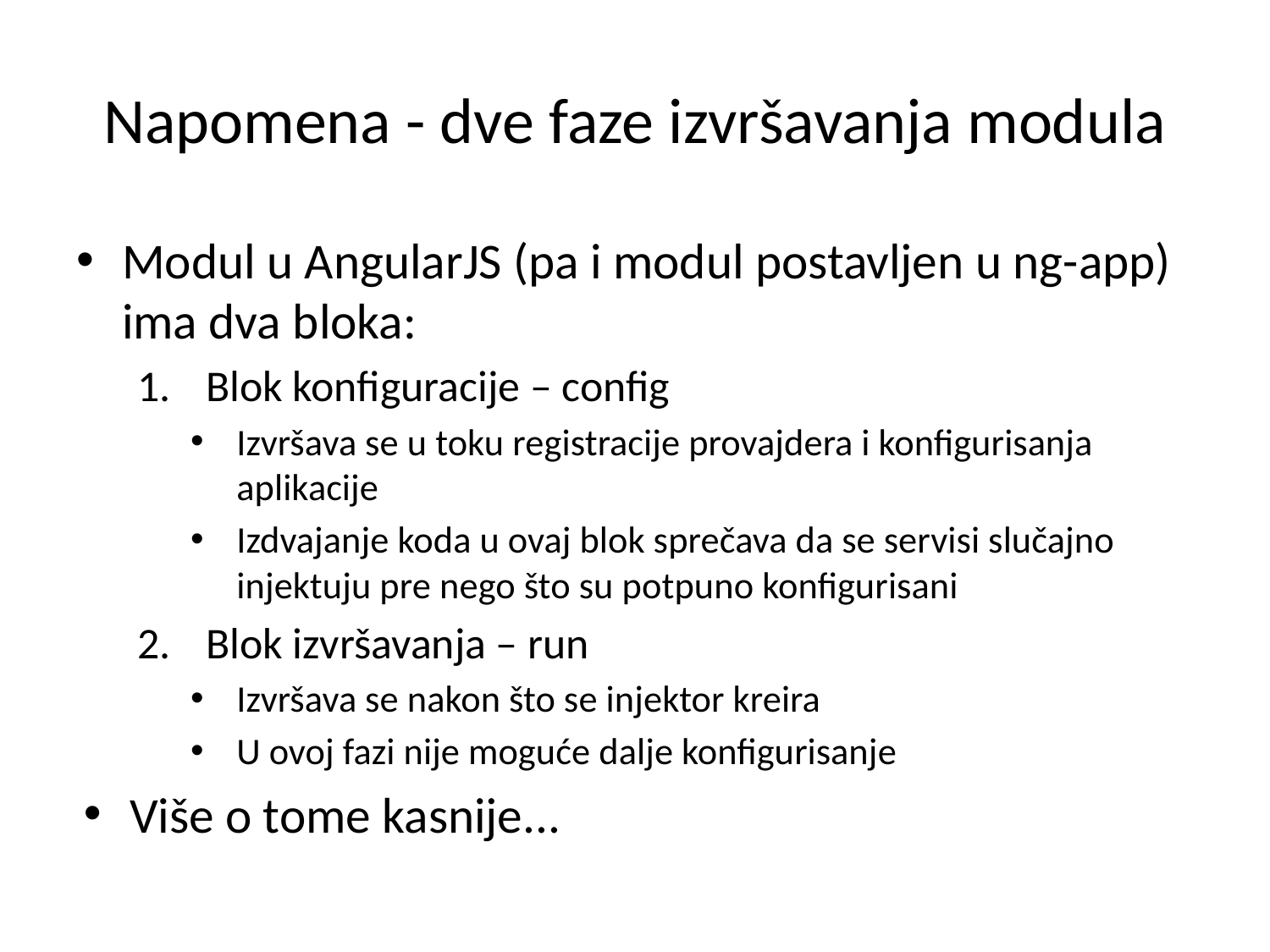

# Napomena - dve faze izvršavanja modula
Modul u AngularJS (pa i modul postavljen u ng-app) ima dva bloka:
Blok konfiguracije – config
Izvršava se u toku registracije provajdera i konfigurisanja aplikacije
Izdvajanje koda u ovaj blok sprečava da se servisi slučajno injektuju pre nego što su potpuno konfigurisani
Blok izvršavanja – run
Izvršava se nakon što se injektor kreira
U ovoj fazi nije moguće dalje konfigurisanje
Više o tome kasnije...